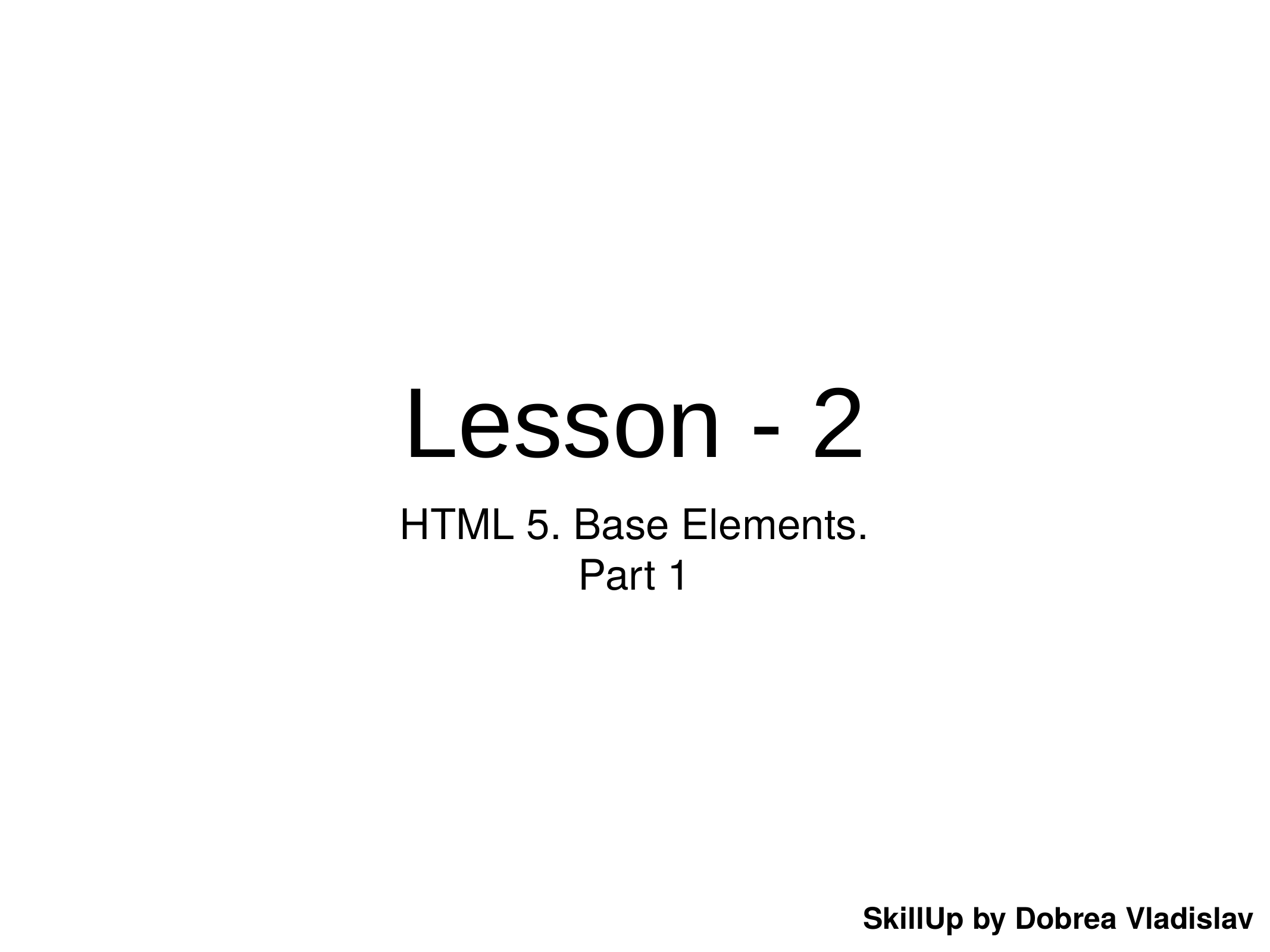

# Lesson - 2
HTML 5. Base Elements.
Part 1
SkillUp by Dobrea Vladislav